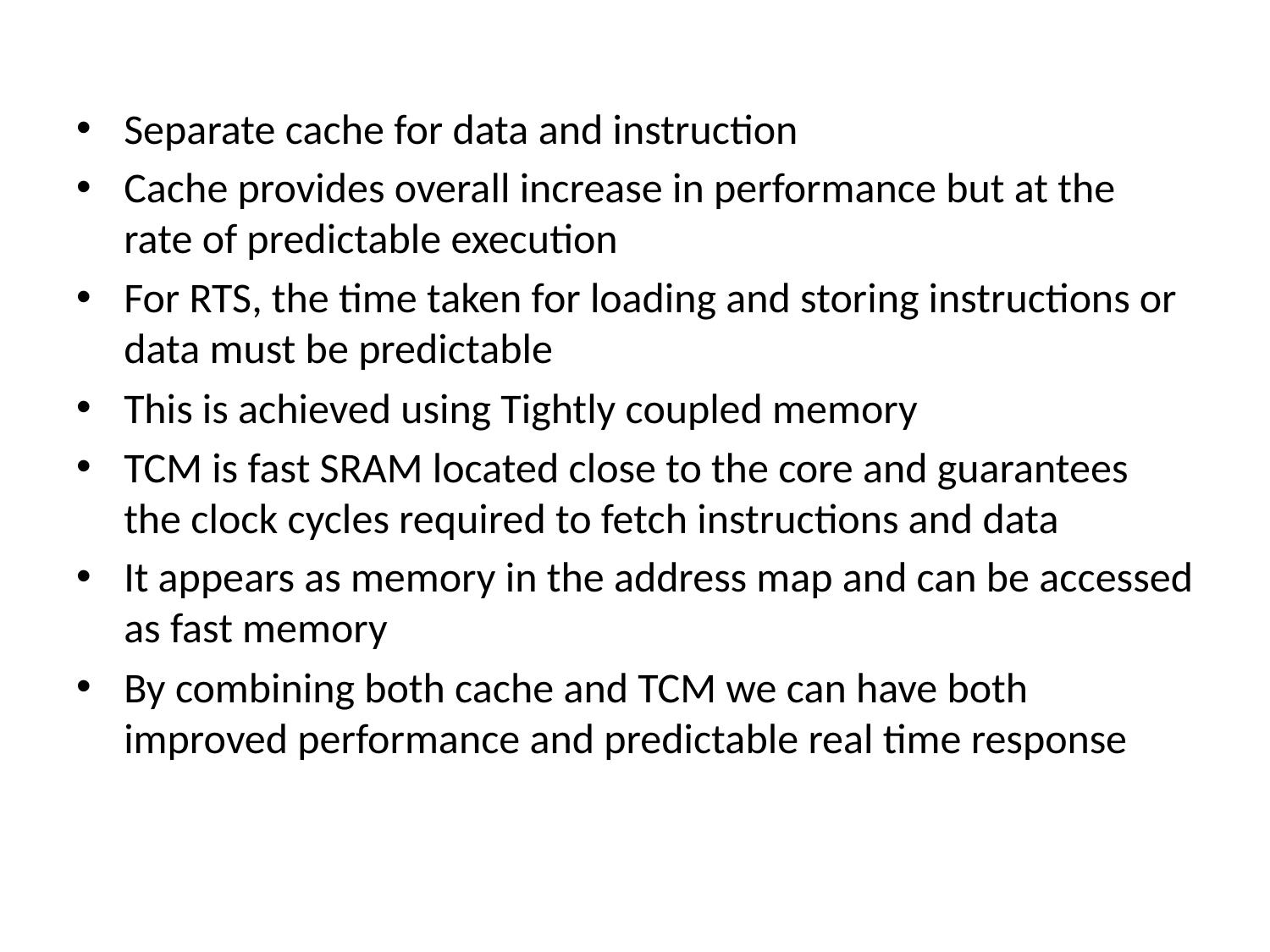

Separate cache for data and instruction
Cache provides overall increase in performance but at the rate of predictable execution
For RTS, the time taken for loading and storing instructions or data must be predictable
This is achieved using Tightly coupled memory
TCM is fast SRAM located close to the core and guarantees the clock cycles required to fetch instructions and data
It appears as memory in the address map and can be accessed as fast memory
By combining both cache and TCM we can have both improved performance and predictable real time response